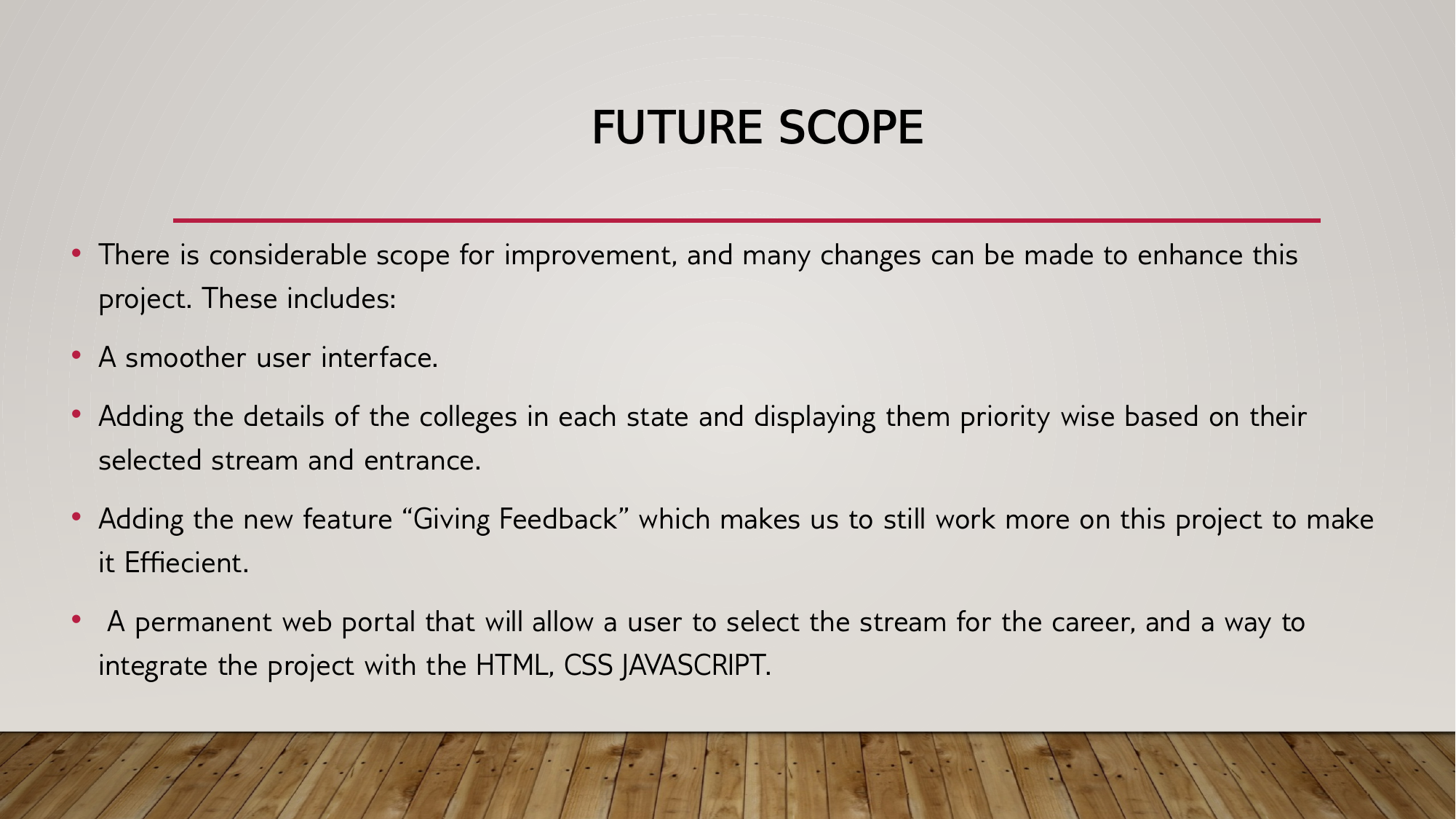

# Future SCOPE
There is considerable scope for improvement, and many changes can be made to enhance this project. These includes:
A smoother user interface.
Adding the details of the colleges in each state and displaying them priority wise based on their selected stream and entrance.
Adding the new feature “Giving Feedback” which makes us to still work more on this project to make it Effiecient.
 A permanent web portal that will allow a user to select the stream for the career, and a way to integrate the project with the HTML, CSS JAVASCRIPT.